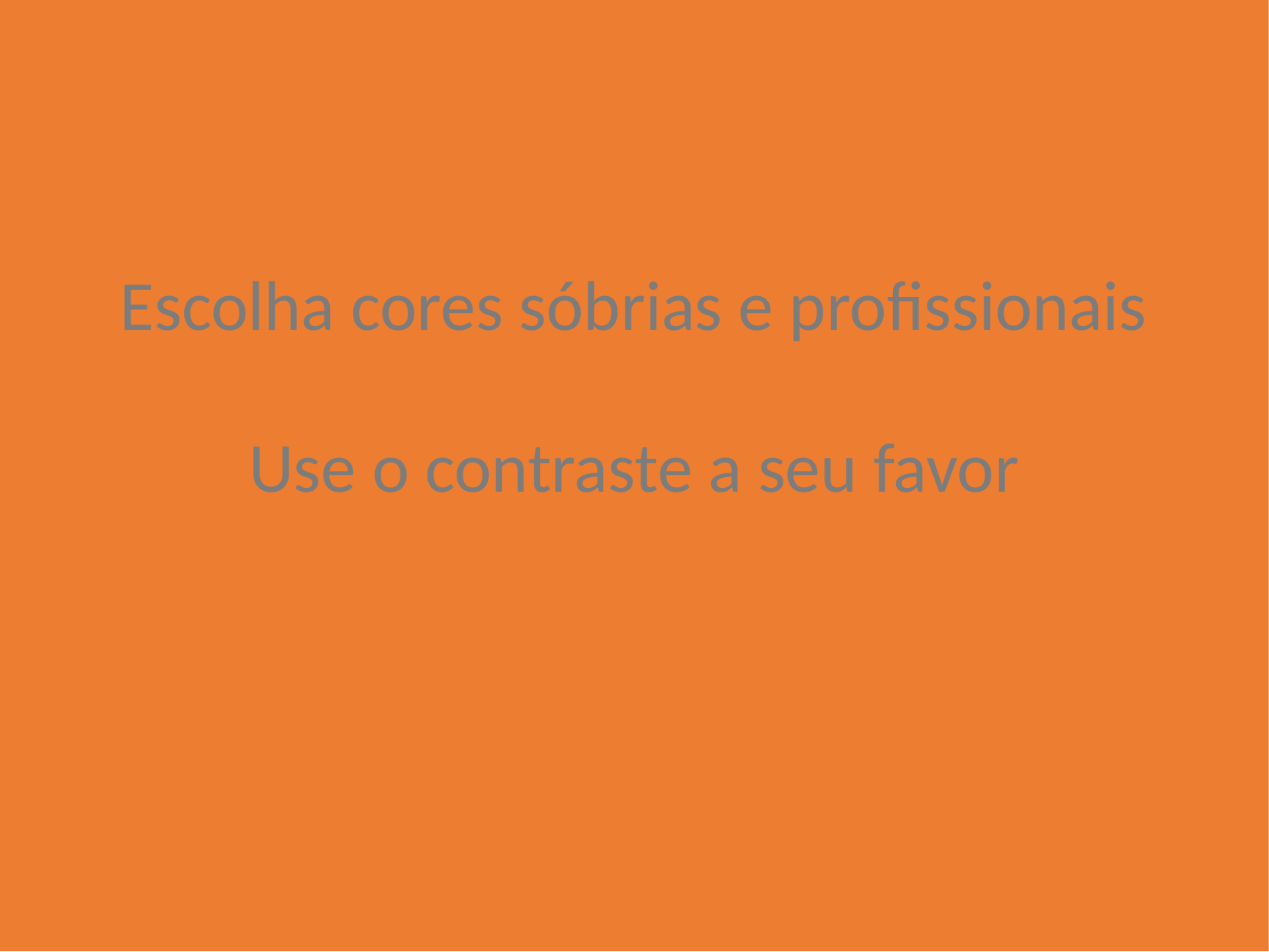

# Escolha cores sóbrias e profissionais

Use o contraste a seu favor